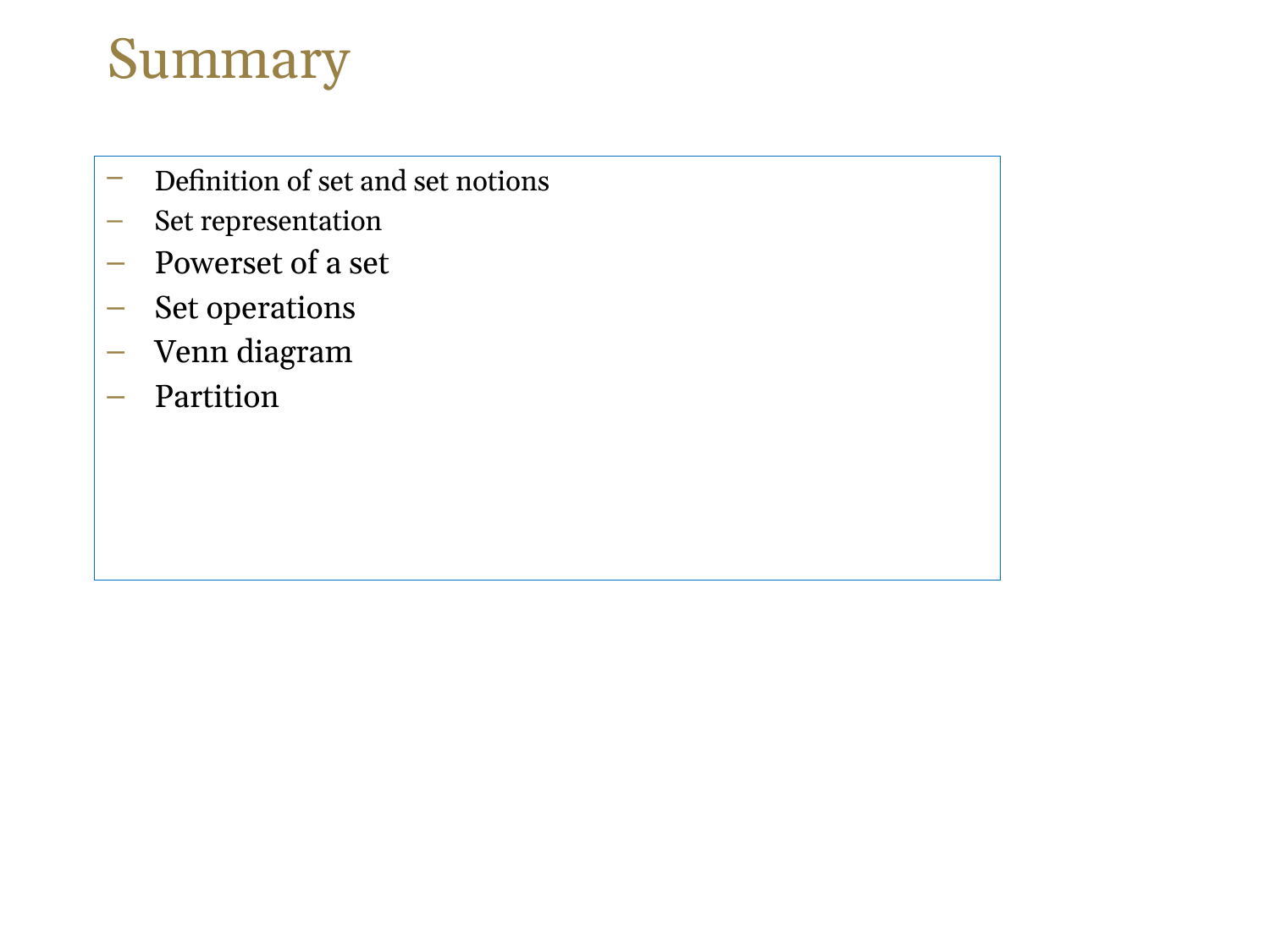

# Summary
Definition of set and set notions
Set representation
Powerset of a set
Set operations
Venn diagram
Partition